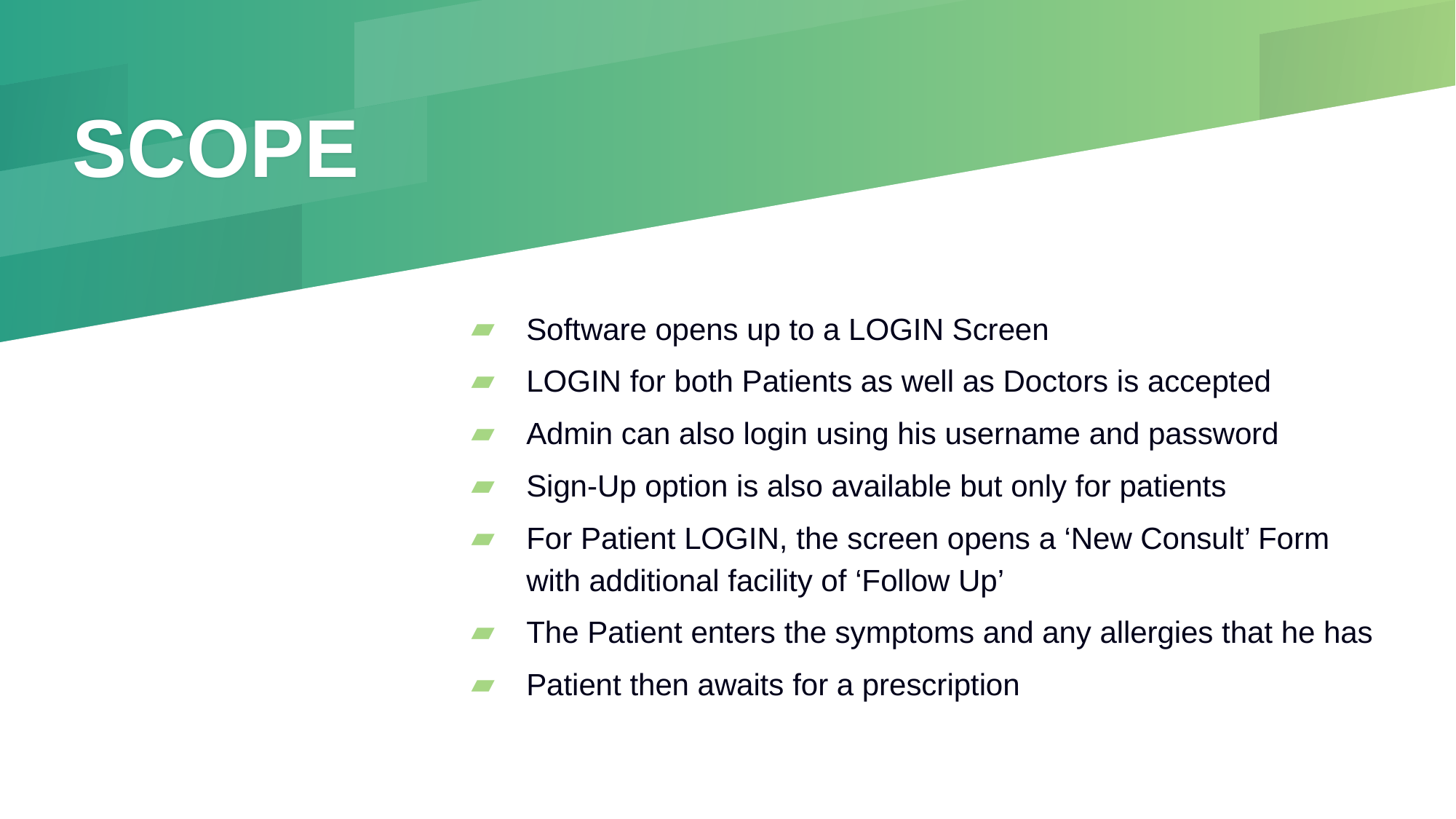

# SCOPE
Software opens up to a LOGIN Screen
LOGIN for both Patients as well as Doctors is accepted
Admin can also login using his username and password
Sign-Up option is also available but only for patients
For Patient LOGIN, the screen opens a ‘New Consult’ Form with additional facility of ‘Follow Up’
The Patient enters the symptoms and any allergies that he has
Patient then awaits for a prescription